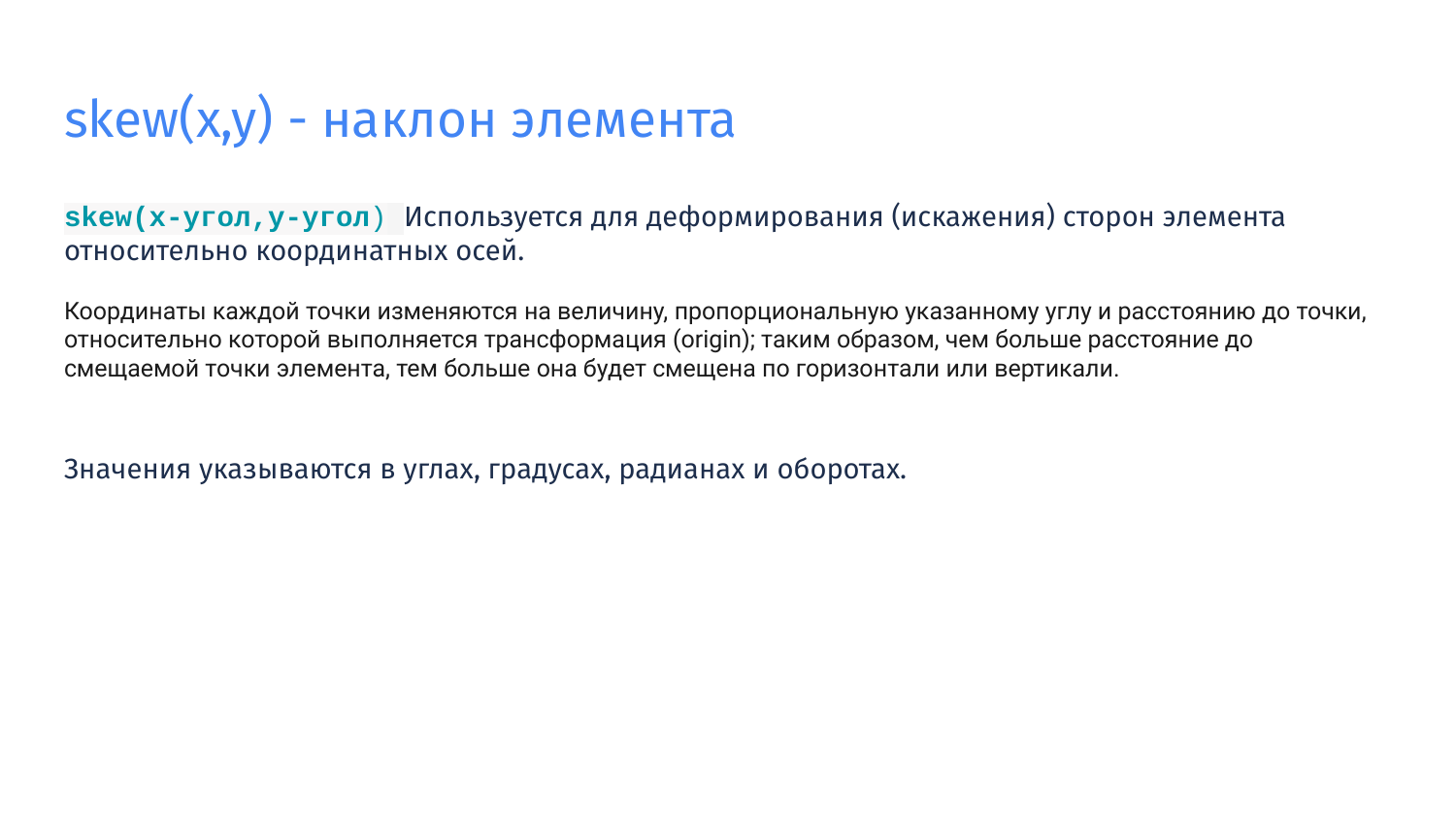

# skew(x,y) - наклон элемента
skew(x-угол,y-угол) Используется для деформирования (искажения) сторон элемента относительно координатных осей.

Координаты каждой точки изменяются на величину, пропорциональную указанному углу и расстоянию до точки, относительно которой выполняется трансформация (origin); таким образом, чем больше расстояние до смещаемой точки элемента, тем больше она будет смещена по горизонтали или вертикали.

Значения указываются в углах, градусах, радианах и оборотах.